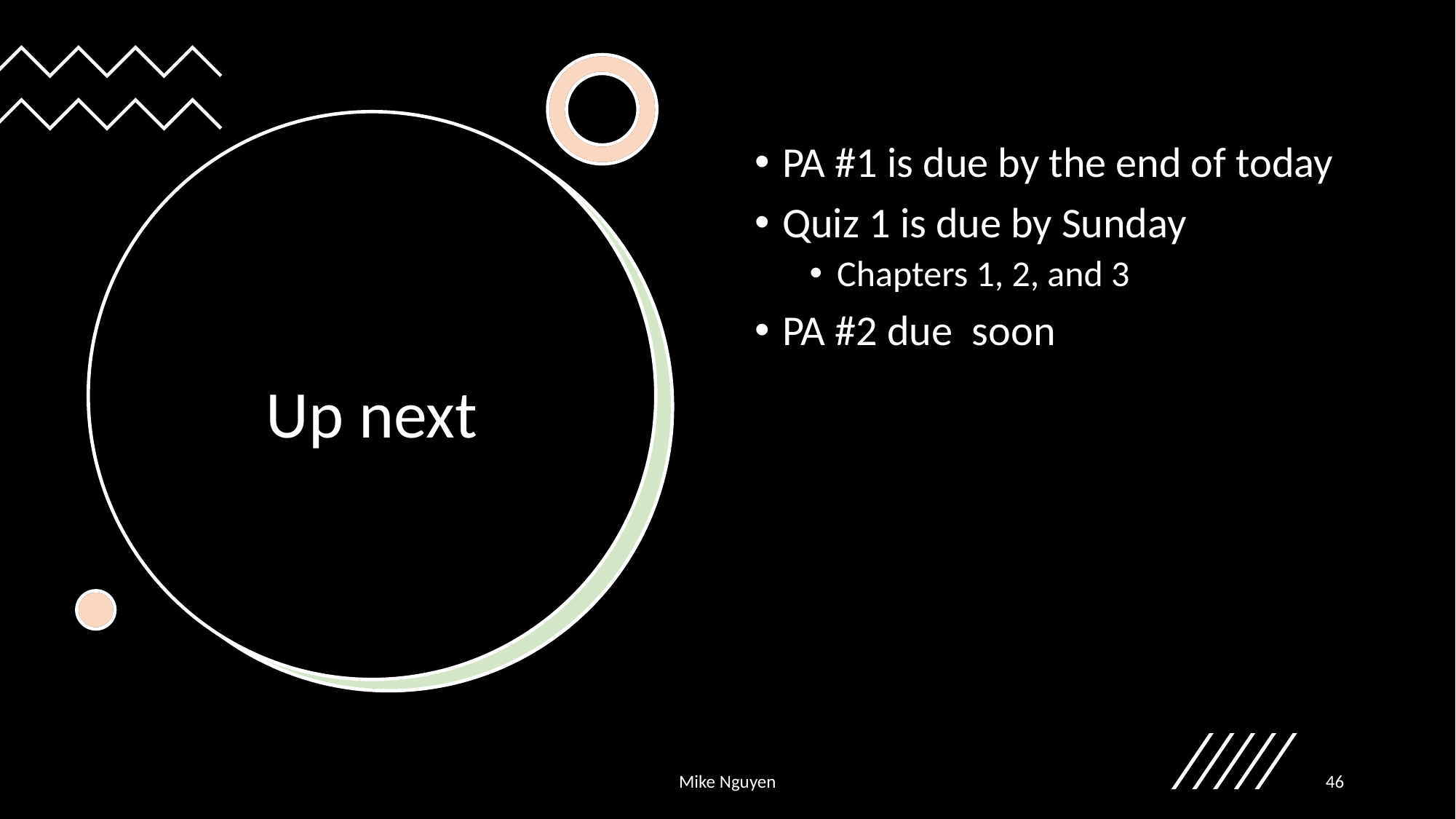

PA #1 is due by the end of today
Quiz 1 is due by Sunday
Chapters 1, 2, and 3
PA #2 due  soon
# Up next

Mike Nguyen
46